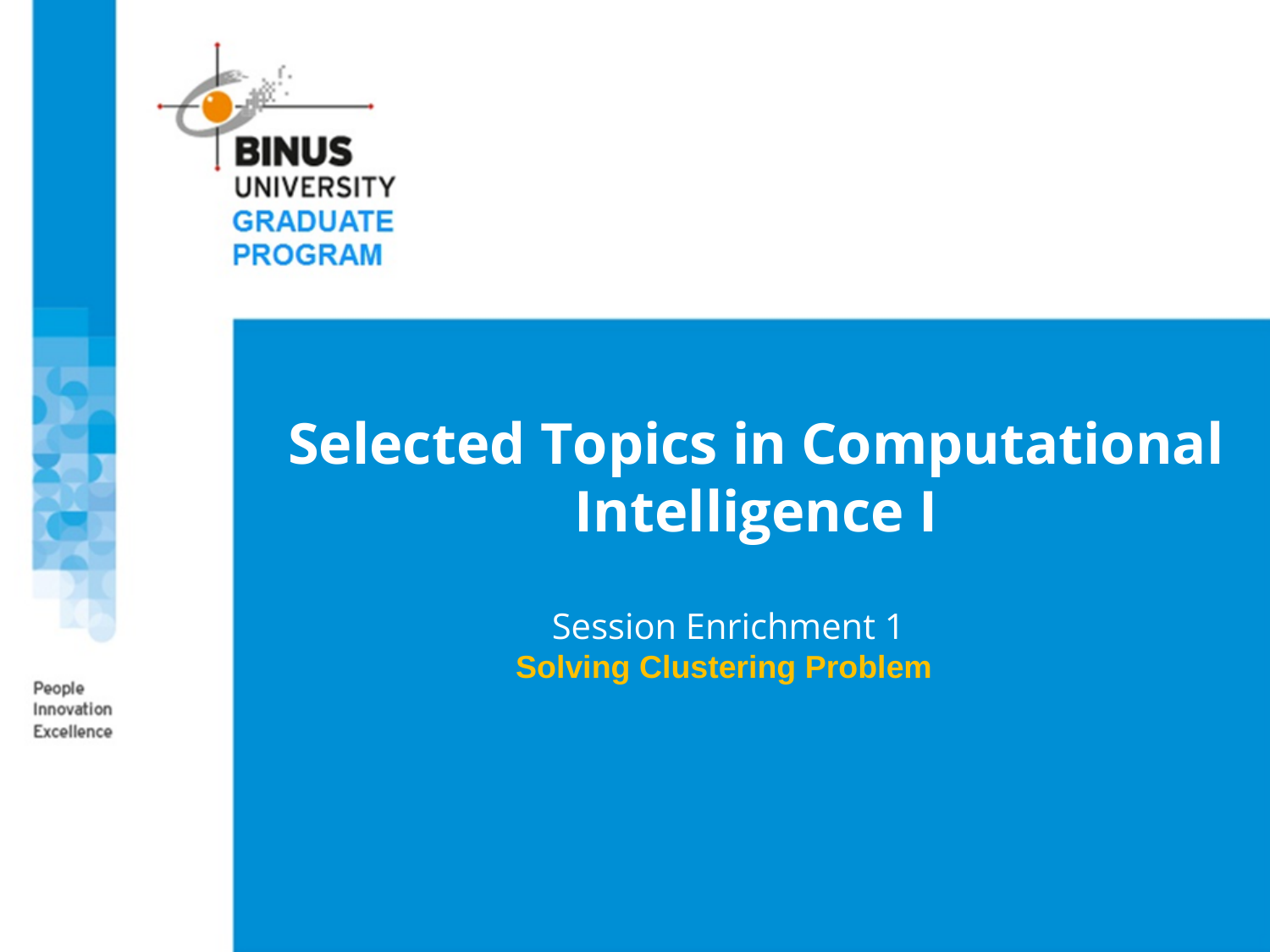

Selected Topics in Computational Intelligence I
Session Enrichment 1
Solving Clustering Problem